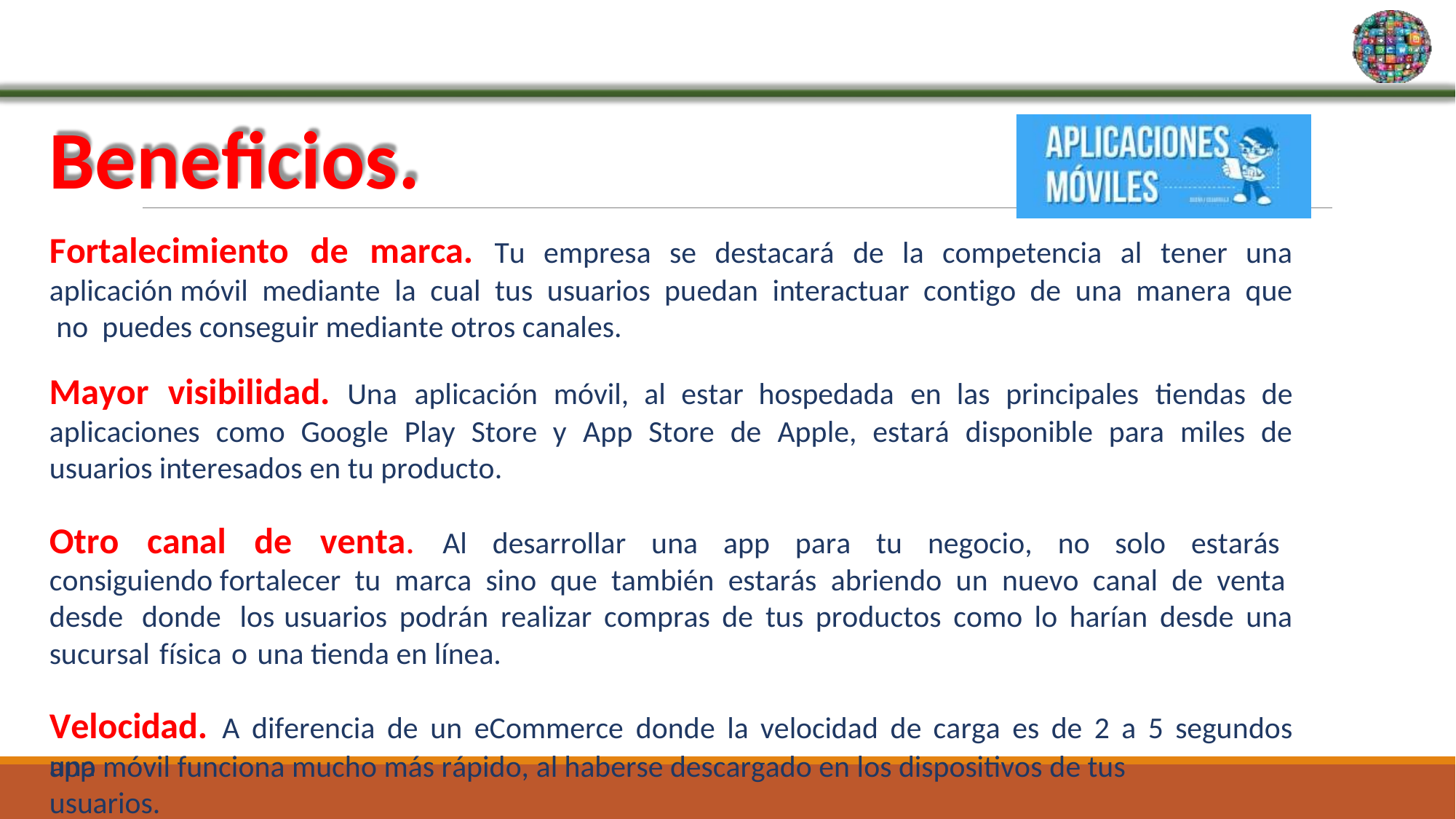

Beneficios.
Fortalecimiento de marca. Tu empresa se destacará de la competencia al tener una aplicación móvil  mediante  la  cual  tus  usuarios  puedan  interactuar  contigo  de  una  manera  que  no  puedes conseguir mediante otros canales.

Mayor	visibilidad.
Una	aplicación	móvil,	al	estar	hospedada	en	las	principales	tiendas	de
aplicaciones como Google Play Store y App Store de Apple, estará disponible para miles de usuarios interesados en tu producto.

Otro  canal  de  venta.  Al  desarrollar  una  app  para  tu  negocio,  no  solo  estarás  consiguiendo fortalecer  tu  marca  sino  que  también  estarás  abriendo  un  nuevo  canal  de  venta  desde  donde  los usuarios podrán realizar compras de tus productos como lo harían desde una sucursal física o una tienda en línea.

Velocidad. A diferencia de un eCommerce donde la velocidad de carga es de 2 a 5 segundos una
app móvil funciona mucho más rápido, al haberse descargado en los dispositivos de tus usuarios.